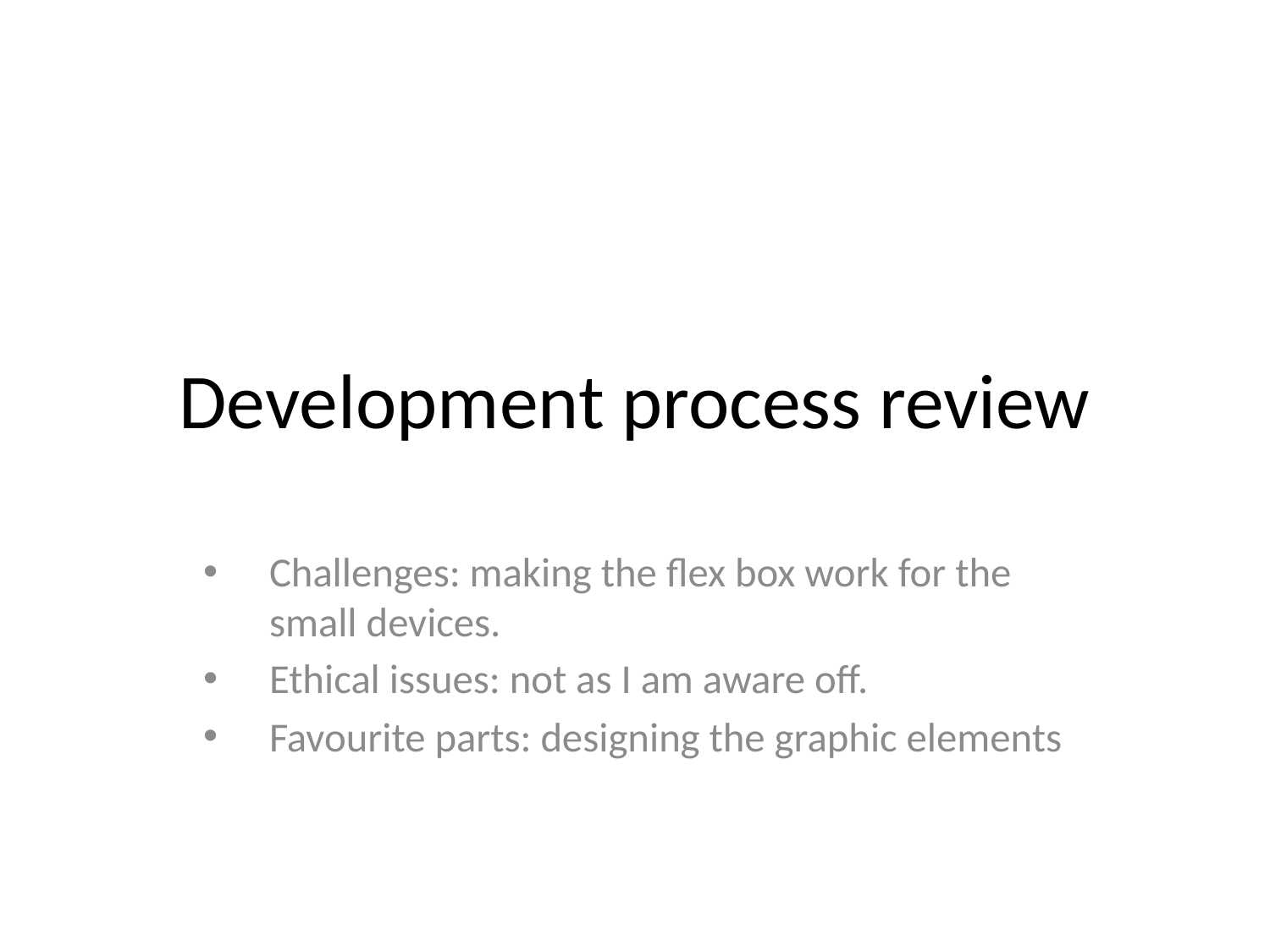

# Development process review
Challenges: making the flex box work for the small devices.
Ethical issues: not as I am aware off.
Favourite parts: designing the graphic elements